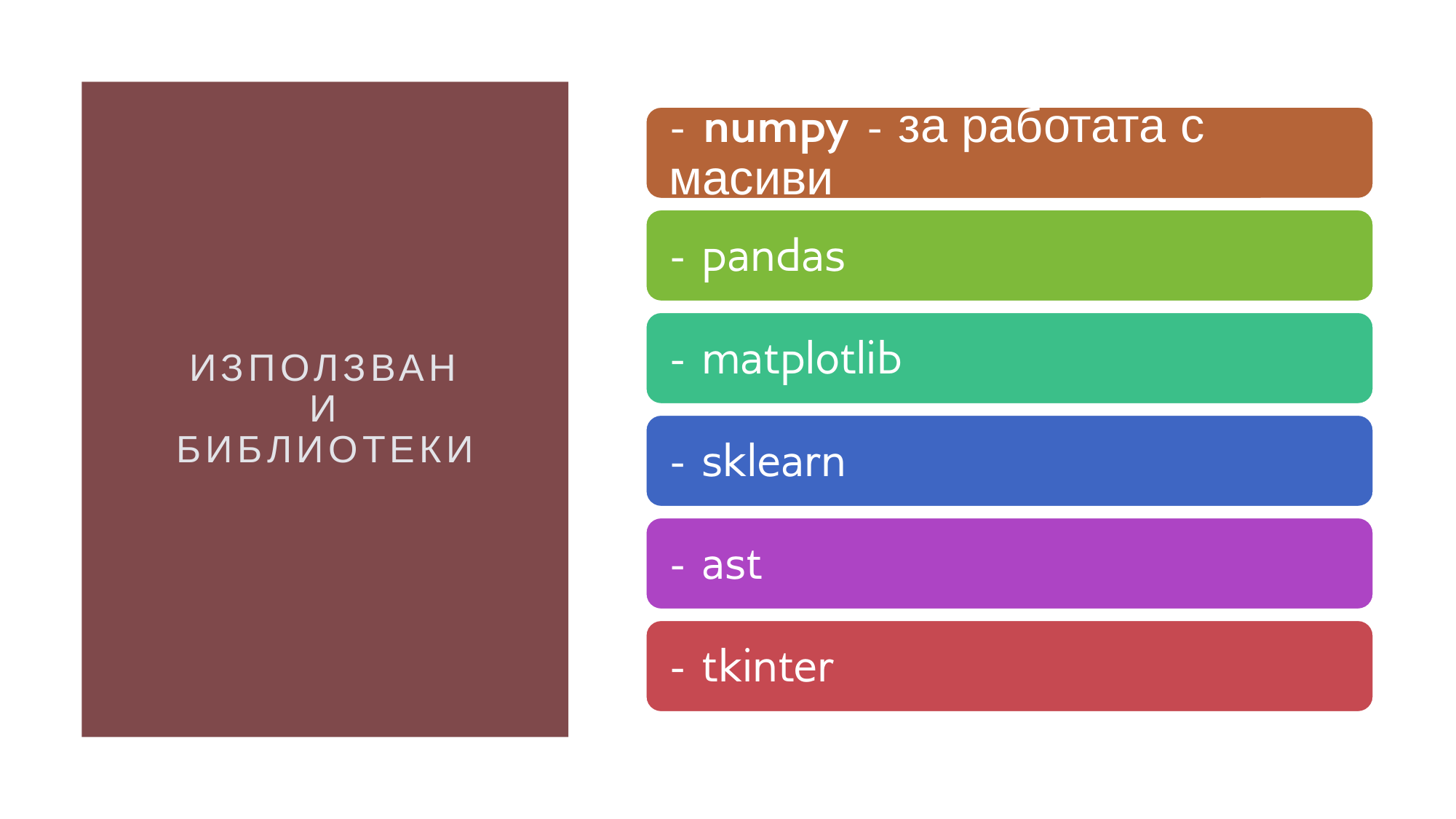

- numpy - за работата с масиви
- pandas
- matplotlib
- sklearn
- ast
- tkinter
# Използвани библиотеки